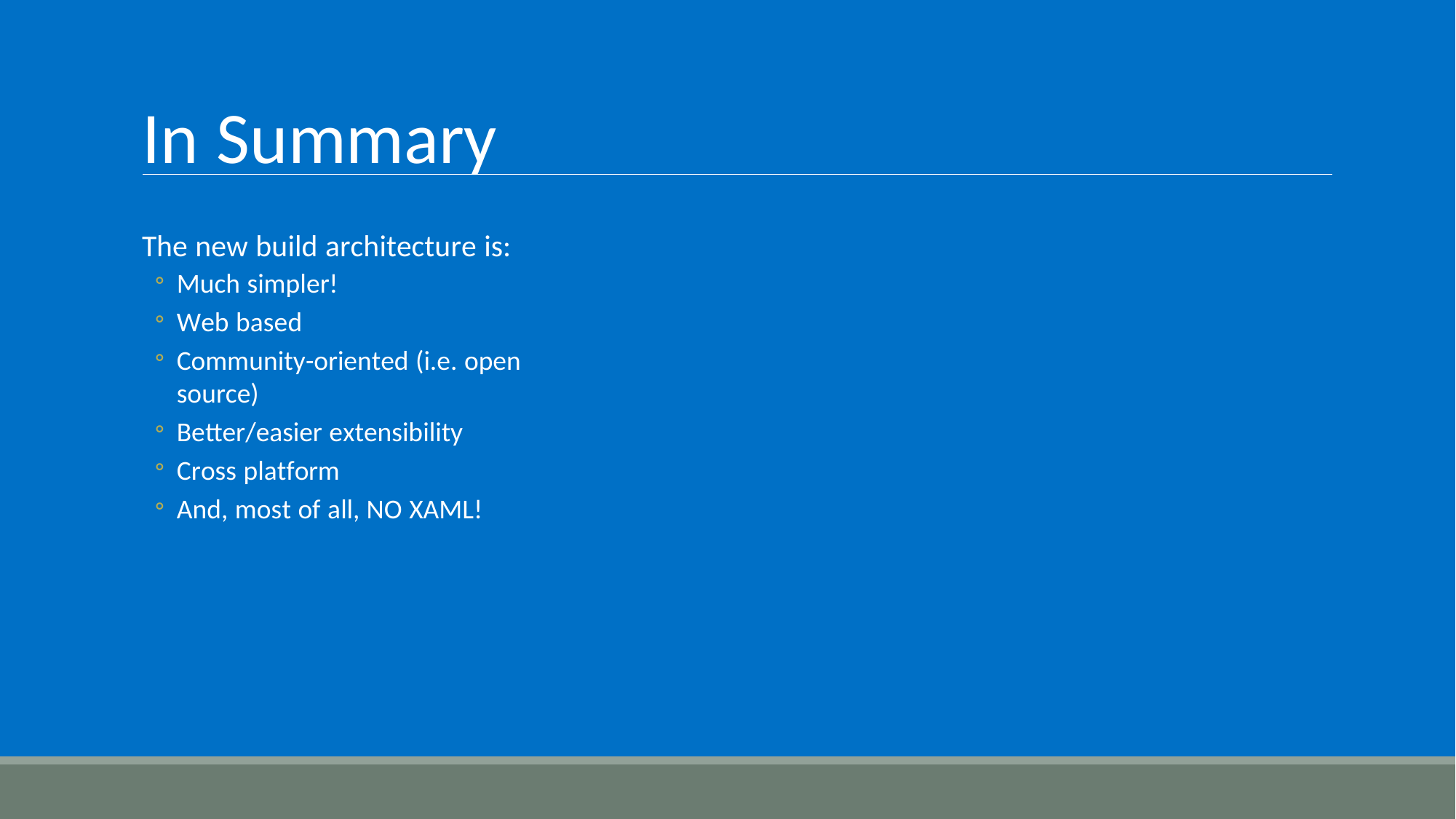

# In Summary

The new build architecture is:
Much simpler!
Web based
Community-oriented (i.e. open source)
Better/easier extensibility
Cross platform
And, most of all, NO XAML!